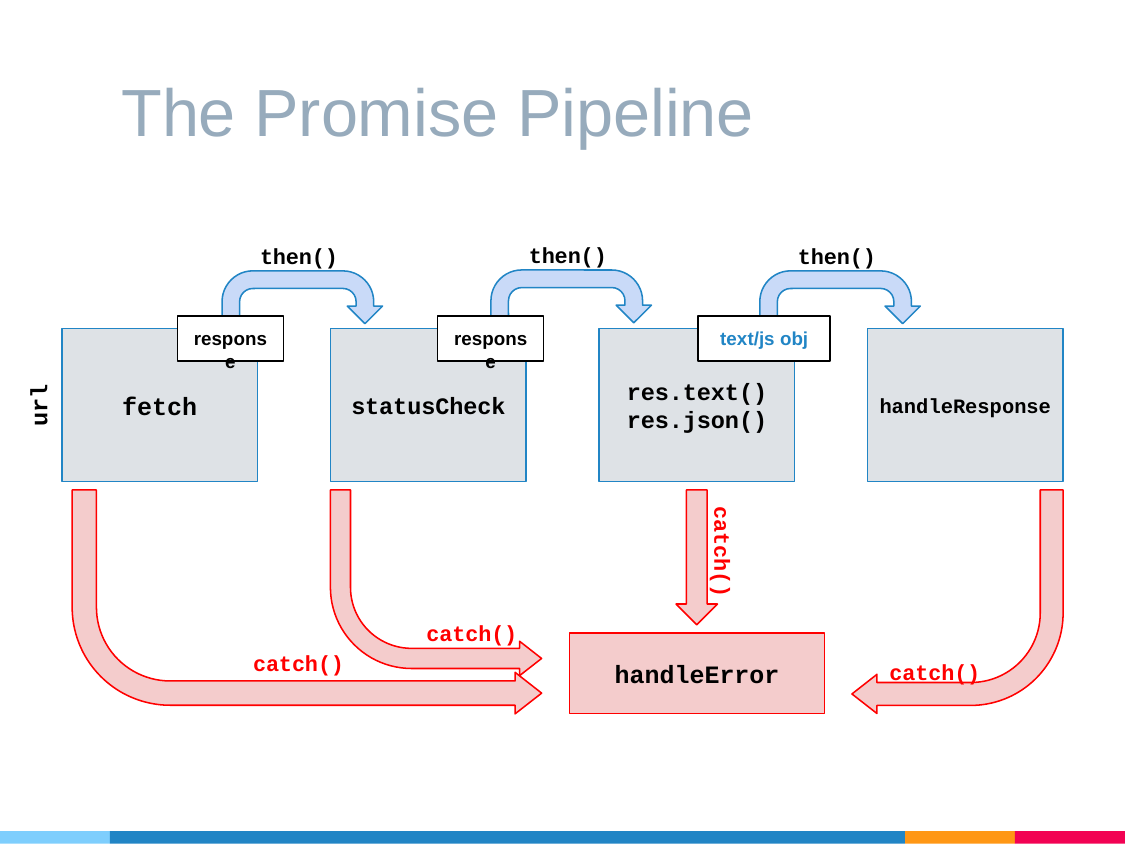

# The Promise Pipeline
then()
then()
then()

response
response
text/js obj

fetch
statusCheck
res.text()
res.json()
handleResponse
url

catch()
catch()
handleError
catch()
catch()